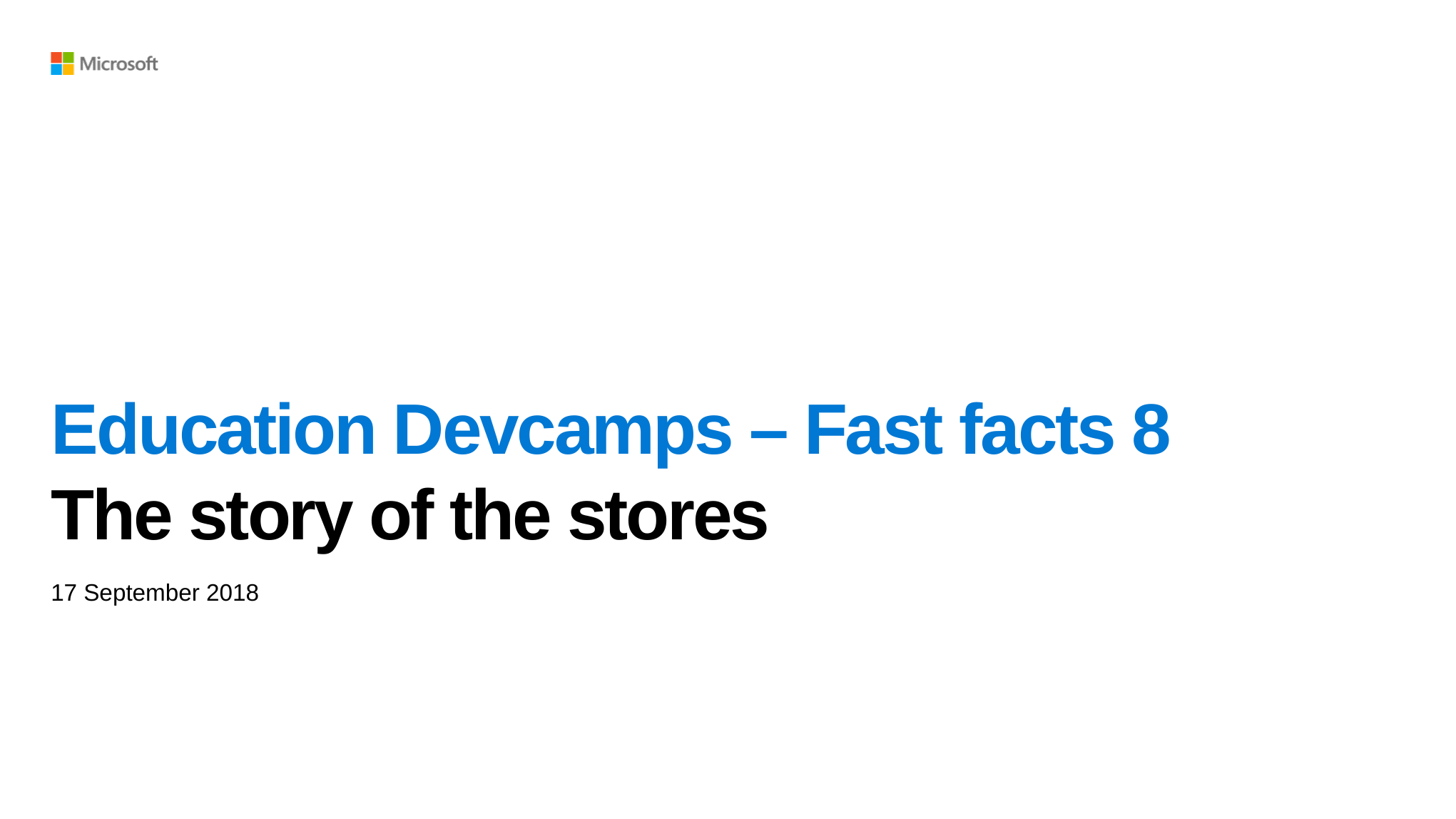

# Education Devcamps – Fast facts 8 The story of the stores
17 September 2018